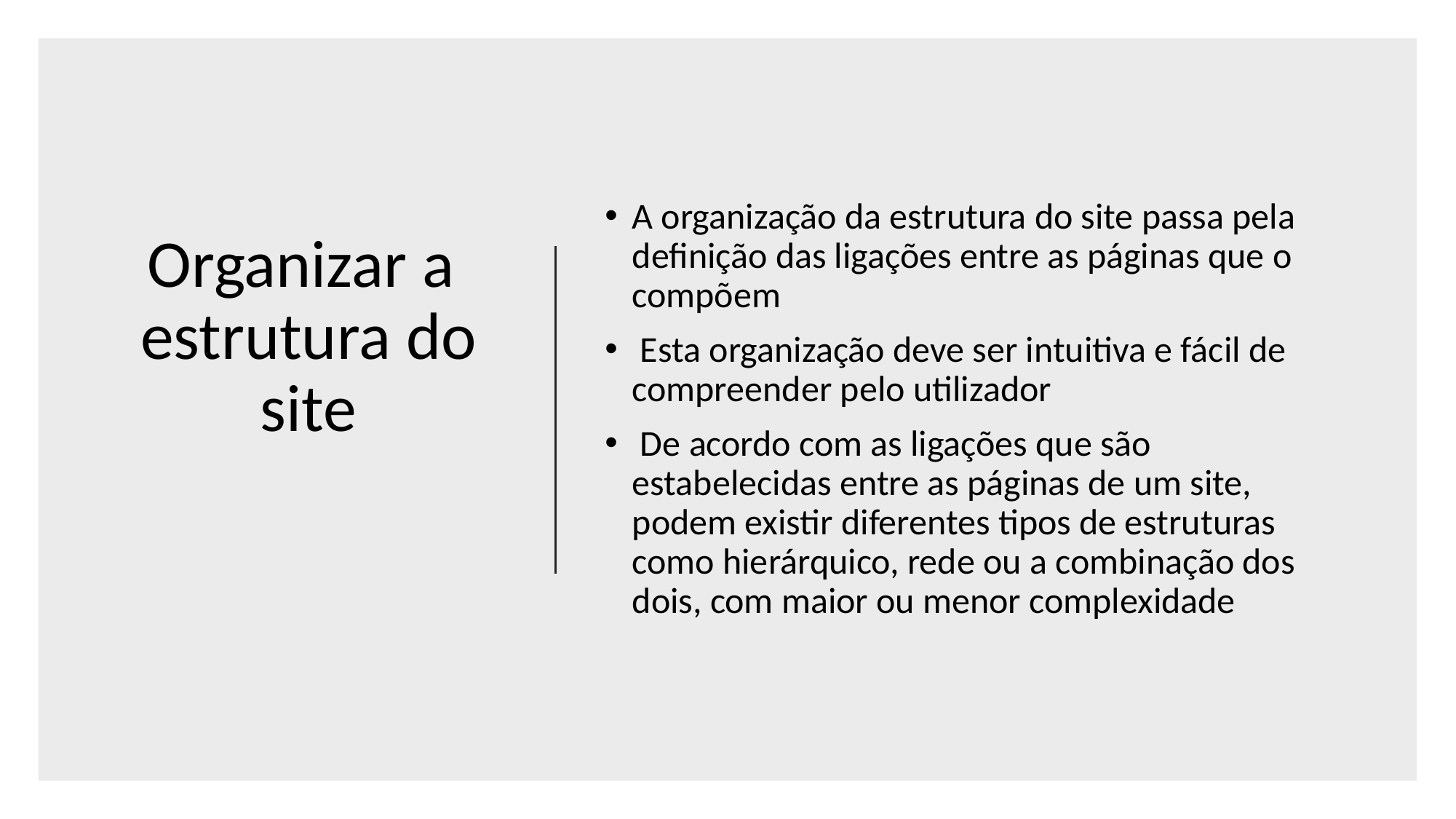

# Organizar a  estrutura do site

A organização da estrutura do site passa pela definição das ligações entre as páginas que o compõem
 Esta organização deve ser intuitiva e fácil de compreender pelo utilizador
 De acordo com as ligações que são estabelecidas entre as páginas de um site, podem existir diferentes tipos de estruturas como hierárquico, rede ou a combinação dos dois, com maior ou menor complexidade